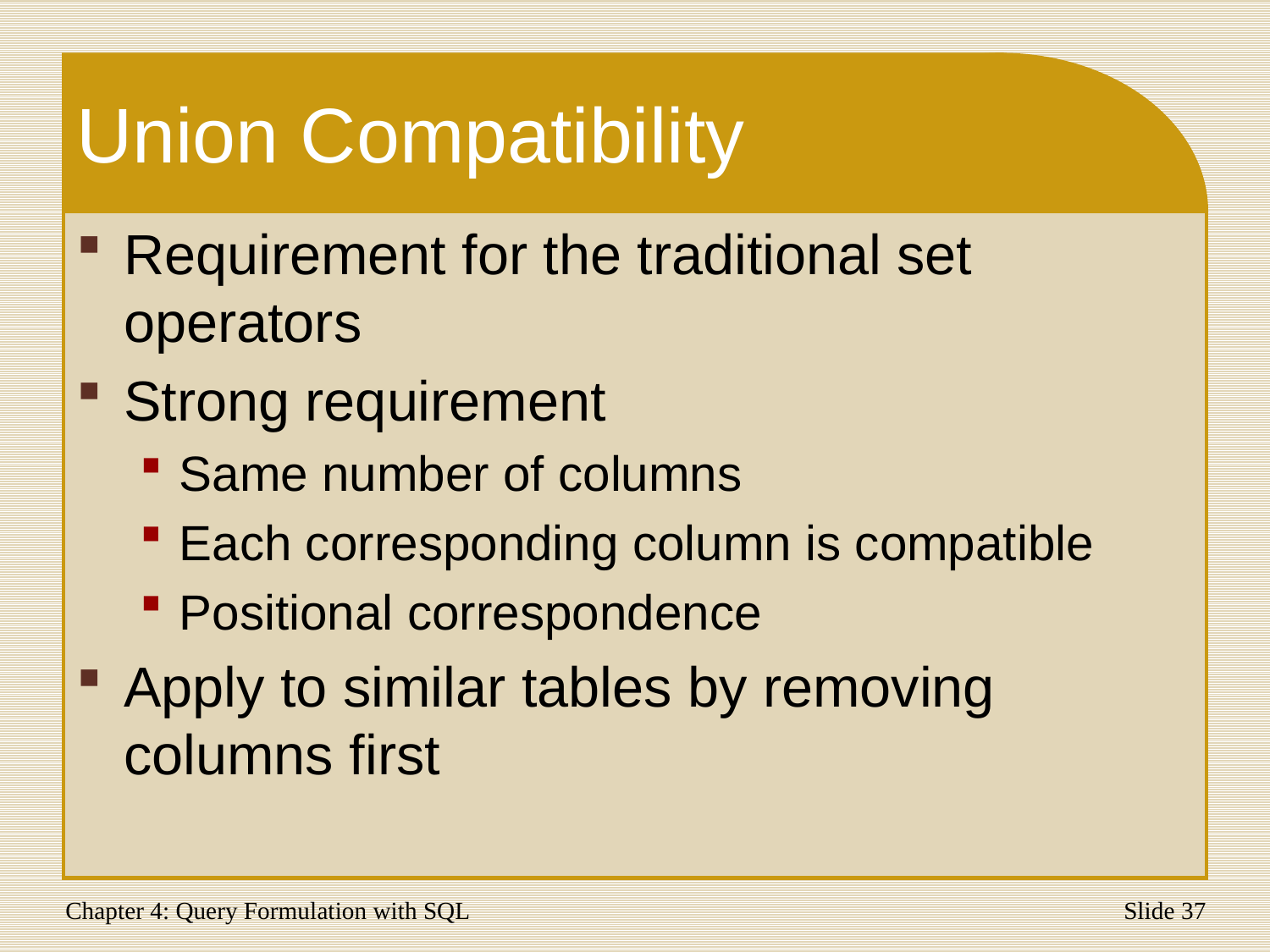

# Union Compatibility
Requirement for the traditional set operators
Strong requirement
Same number of columns
Each corresponding column is compatible
Positional correspondence
Apply to similar tables by removing columns first